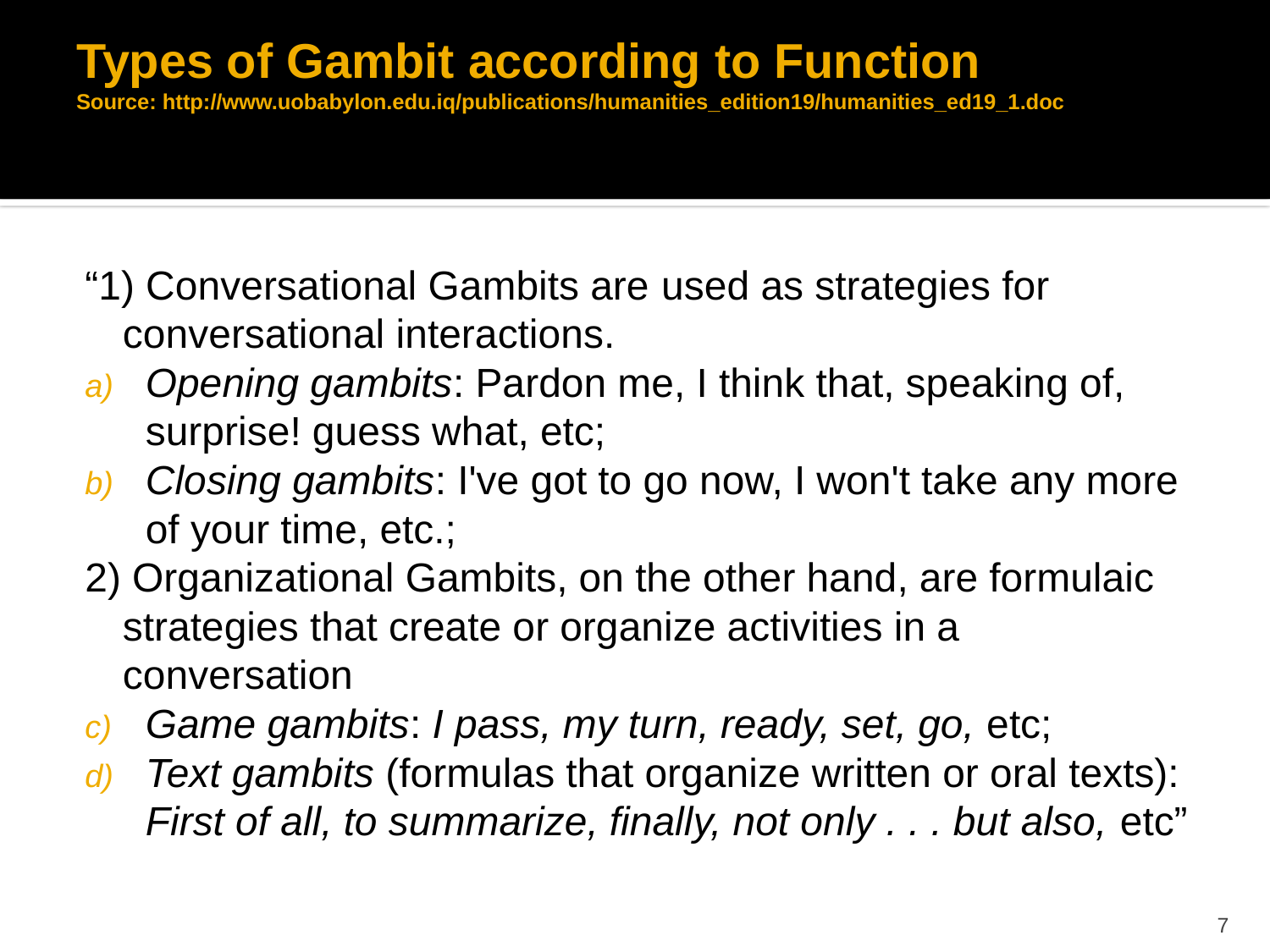

# Types of Gambit according to Function Source: http://www.uobabylon.edu.iq/publications/humanities_edition19/humanities_ed19_1.doc
“1) Conversational Gambits are used as strategies for conversational interactions.
Opening gambits: Pardon me, I think that, speaking of, surprise! guess what, etc;
Closing gambits: I've got to go now, I won't take any more of your time, etc.;
2) Organizational Gambits, on the other hand, are formulaic strategies that create or organize activities in a conversation
Game gambits: I pass, my turn, ready, set, go, etc;
Text gambits (formulas that organize written or oral texts): First of all, to summarize, finally, not only . . . but also, etc”

7